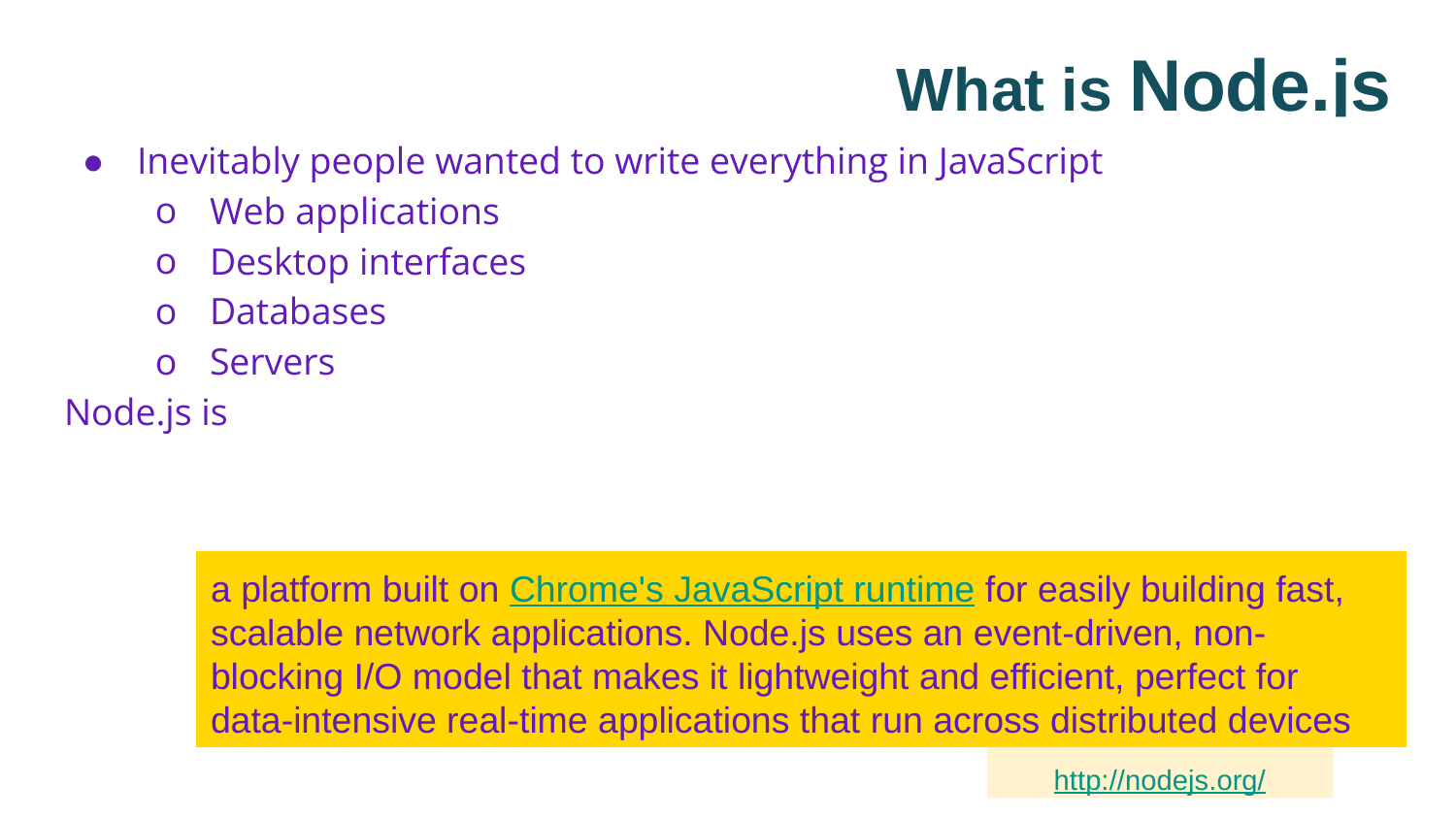

# What is Node.js
Inevitably people wanted to write everything in JavaScript
Web applications
Desktop interfaces
Databases
Servers
Node.js is

a platform built on Chrome's JavaScript runtime for easily building fast, scalable network applications. Node.js uses an event-driven, non-blocking I/O model that makes it lightweight and efficient, perfect for data-intensive real-time applications that run across distributed devices
http://nodejs.org/